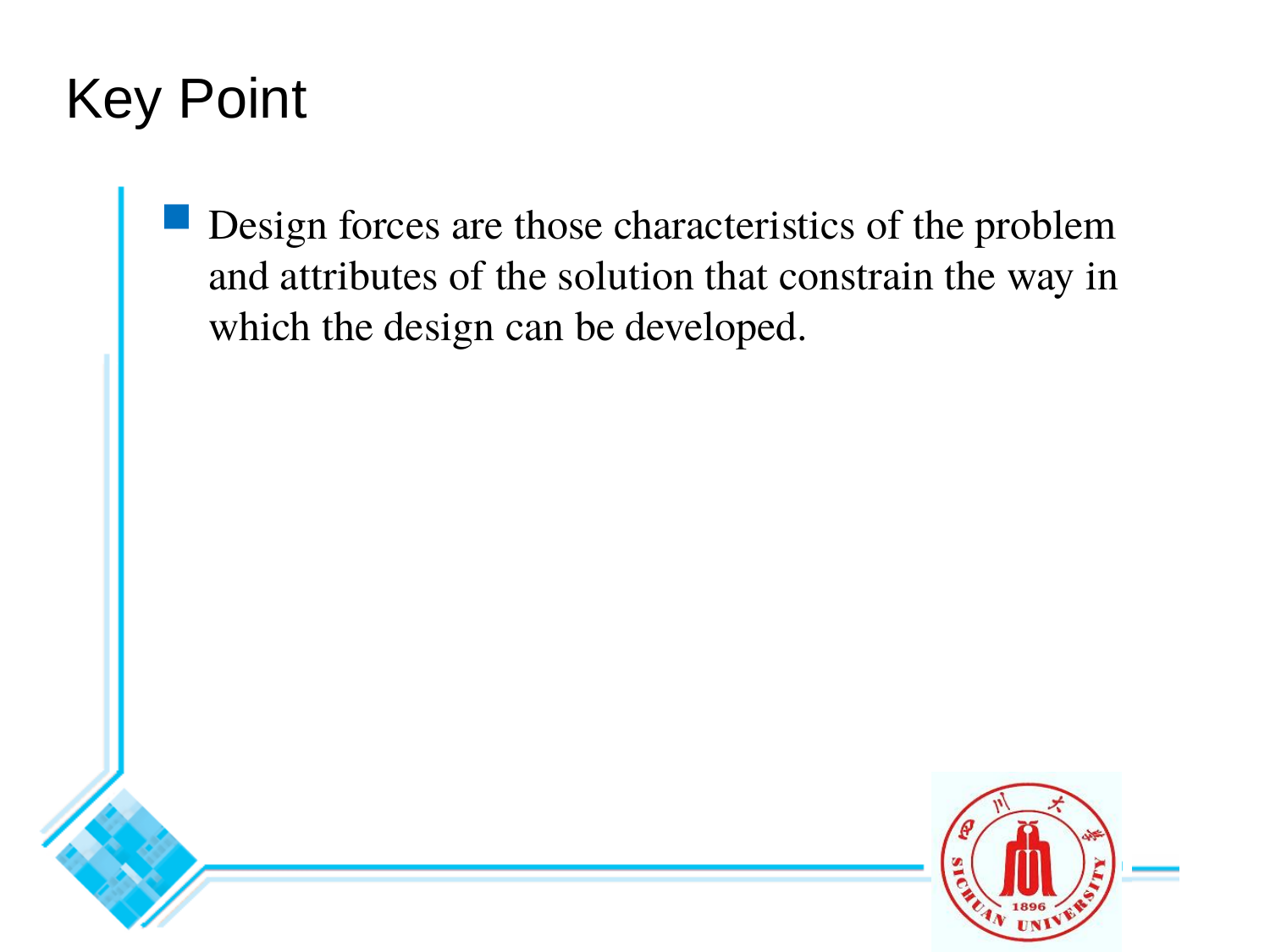

# Key Point
Design forces are those characteristics of the problem and attributes of the solution that constrain the way in which the design can be developed.